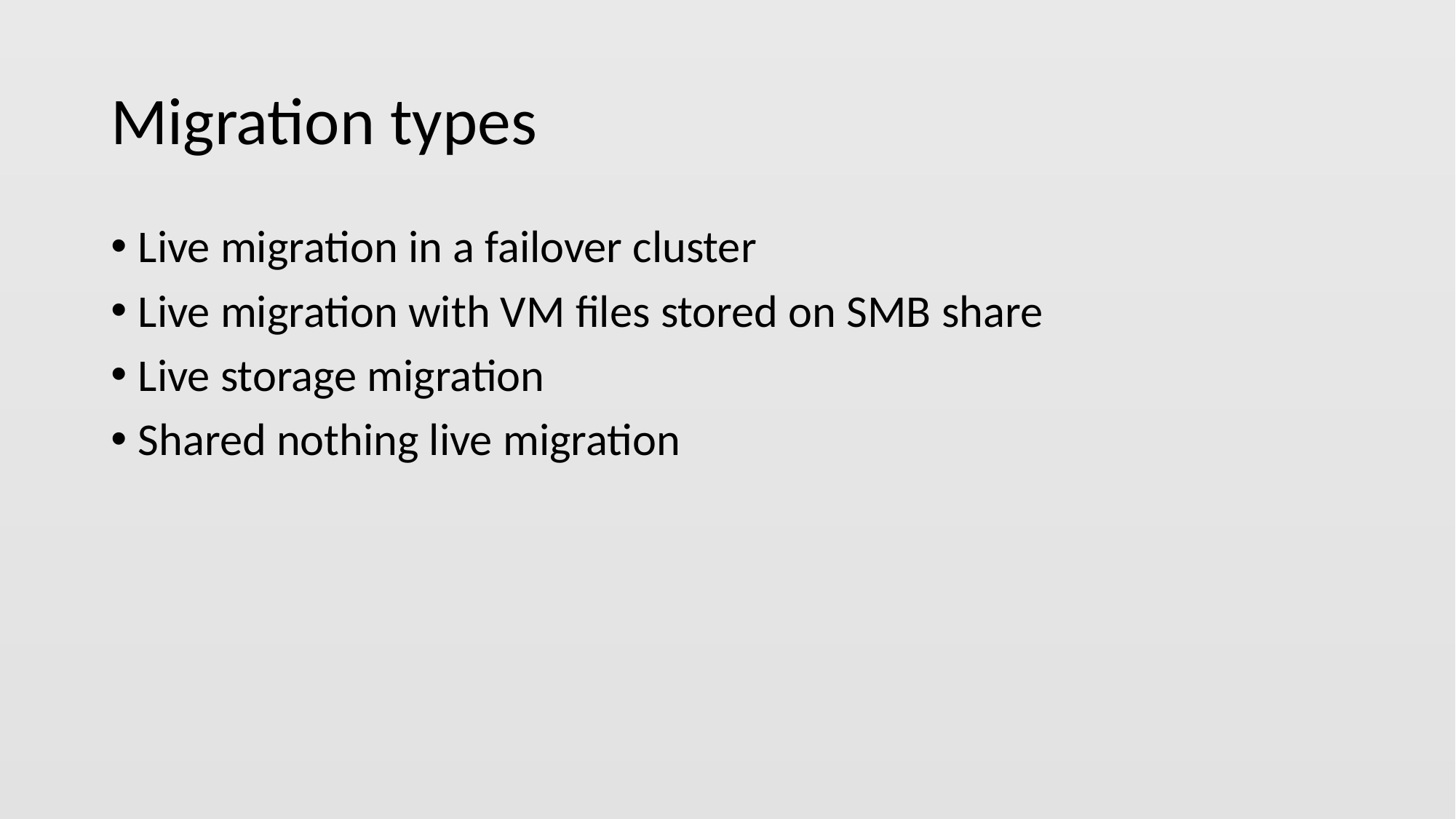

# Migration types
Live migration in a failover cluster
Live migration with VM files stored on SMB share
Live storage migration
Shared nothing live migration